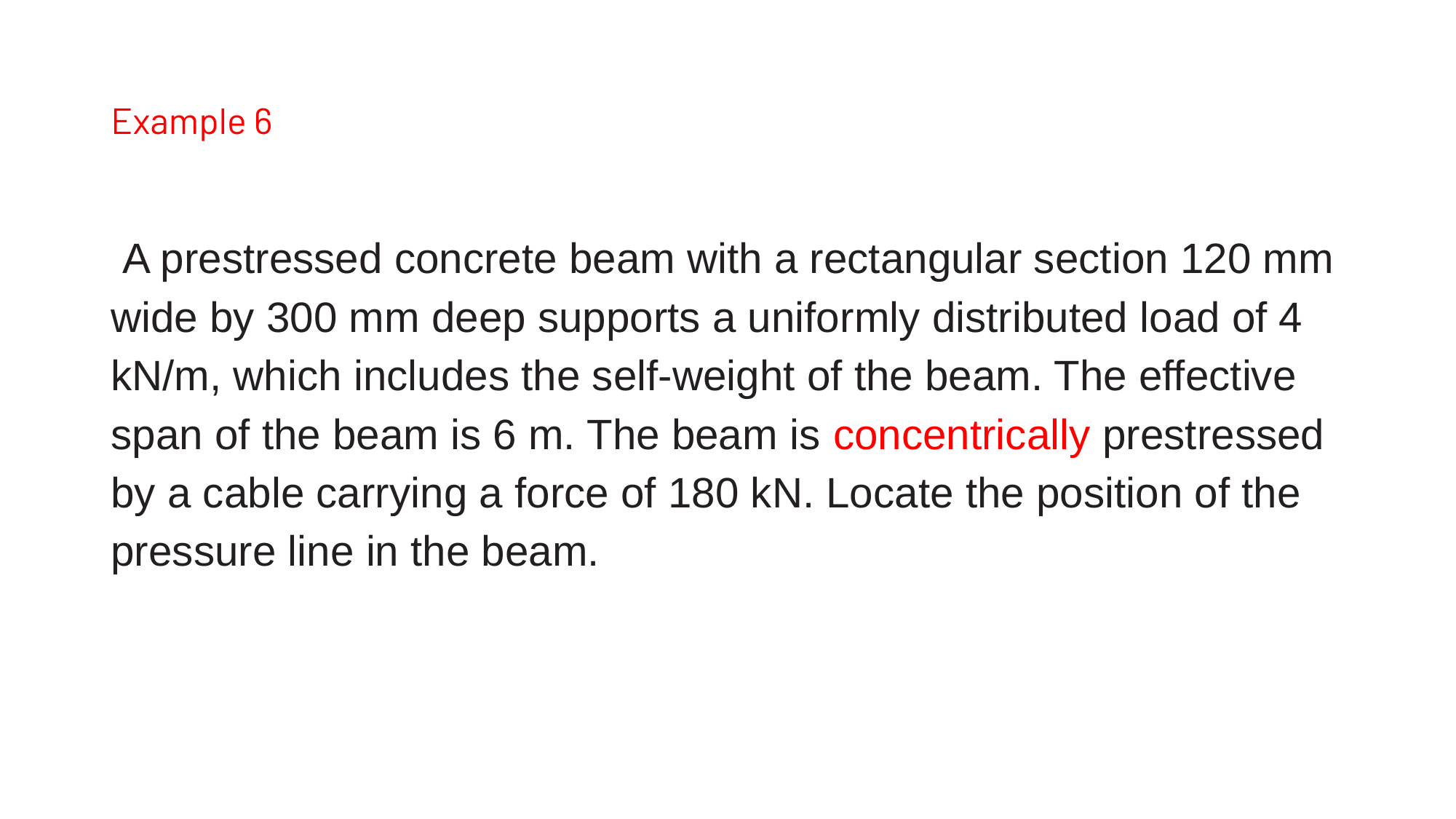

# Example 6
 A prestressed concrete beam with a rectangular section 120 mm wide by 300 mm deep supports a uniformly distributed load of 4 kN/m, which includes the self-weight of the beam. The effective span of the beam is 6 m. The beam is concentrically prestressed by a cable carrying a force of 180 kN. Locate the position of the pressure line in the beam.